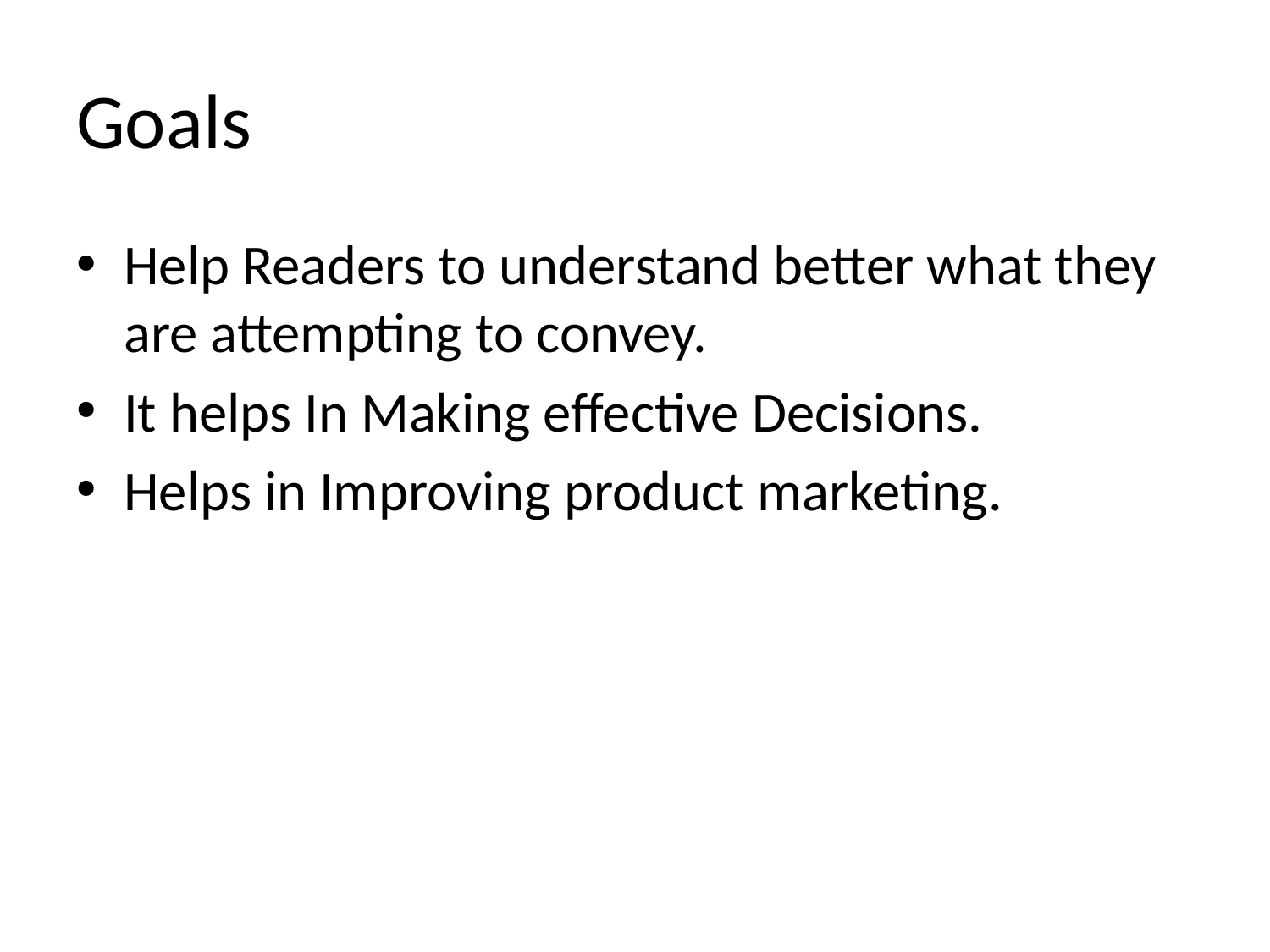

# Goals
Help Readers to understand better what they are attempting to convey.
It helps In Making effective Decisions.
Helps in Improving product marketing.